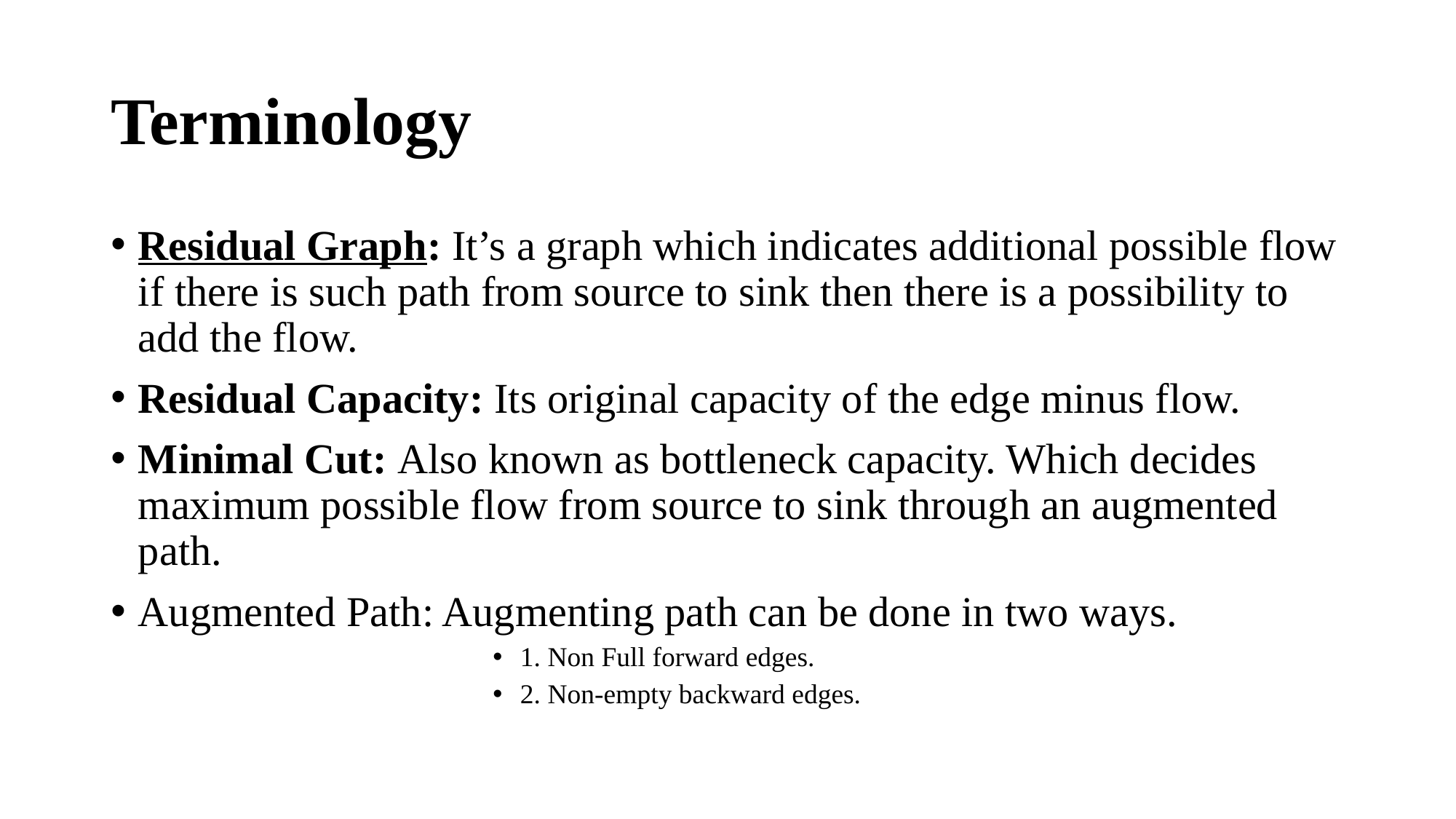

# Terminology
Residual Graph: It’s a graph which indicates additional possible flow if there is such path from source to sink then there is a possibility to add the flow.
Residual Capacity: Its original capacity of the edge minus flow.
Minimal Cut: Also known as bottleneck capacity. Which decides maximum possible flow from source to sink through an augmented path.
Augmented Path: Augmenting path can be done in two ways.
1. Non Full forward edges.
2. Non-empty backward edges.